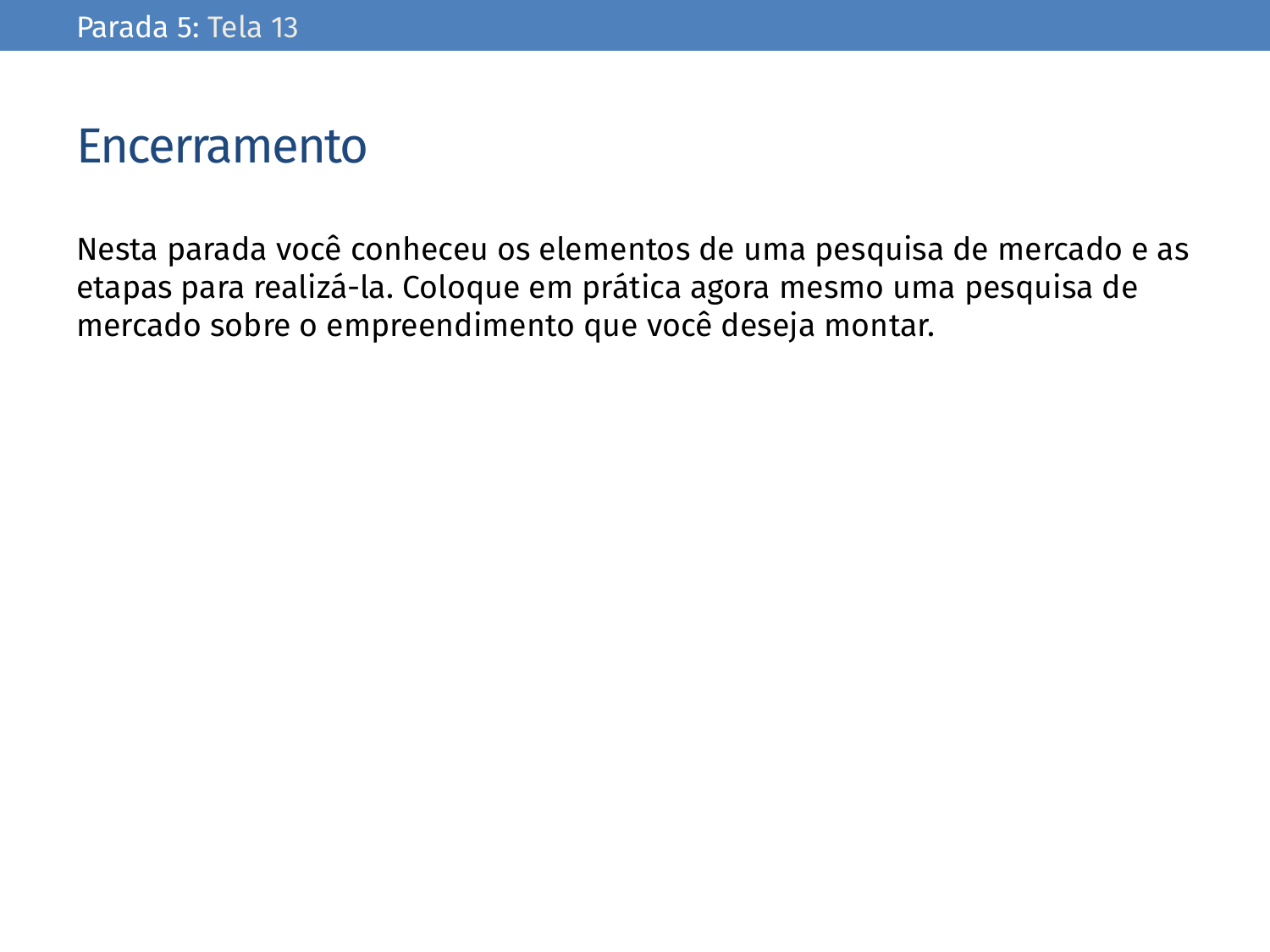

Parada 5: Tela 13

# Encerramento
Nesta parada você conheceu os elementos de uma pesquisa de mercado e as etapas para realizá-la. Coloque em prática agora mesmo uma pesquisa de mercado sobre o empreendimento que você deseja montar.